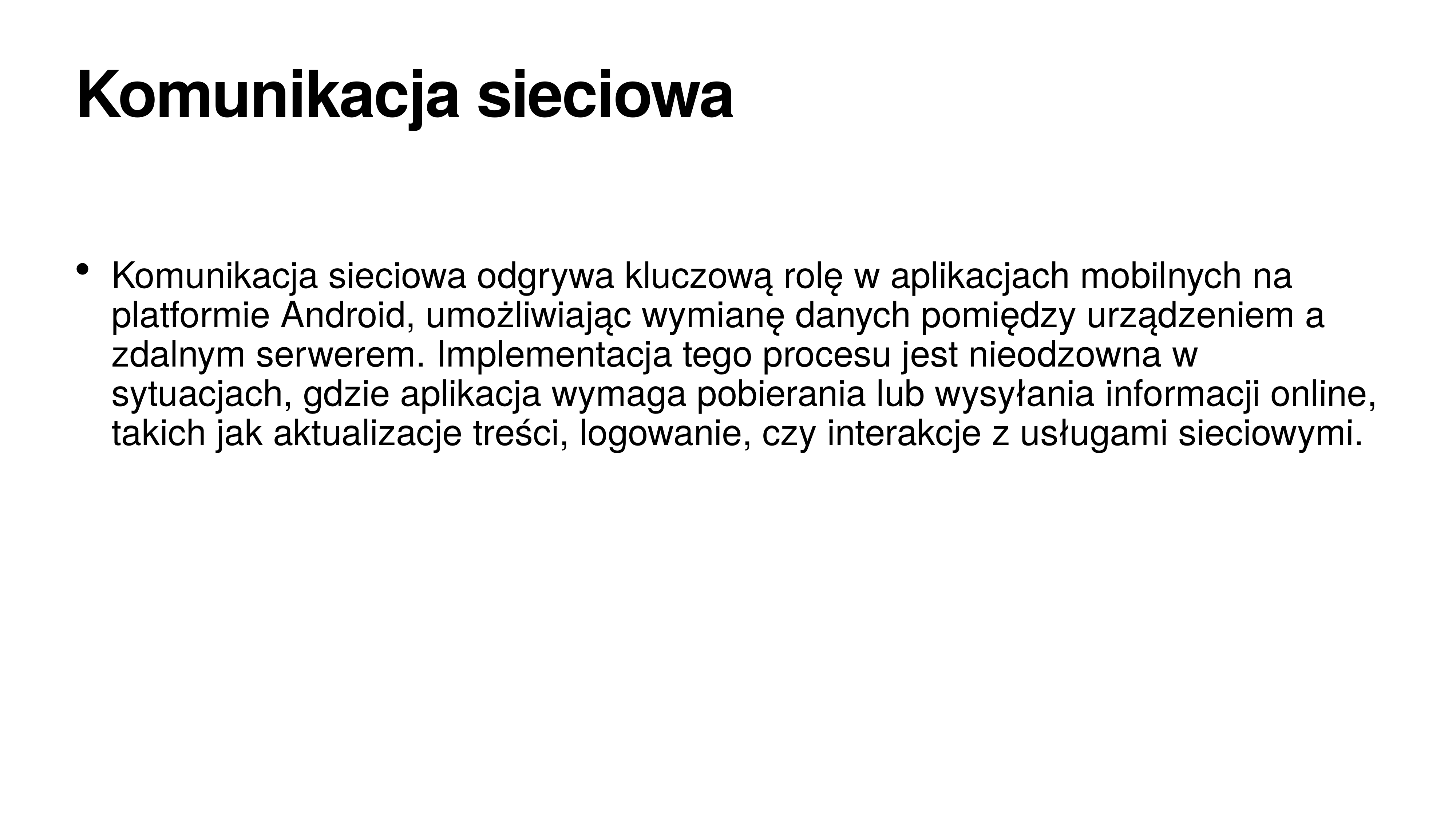

# Komunikacja sieciowa

Komunikacja sieciowa odgrywa kluczową rolę w aplikacjach mobilnych na platformie Android, umożliwiając wymianę danych pomiędzy urządzeniem a zdalnym serwerem. Implementacja tego procesu jest nieodzowna w sytuacjach, gdzie aplikacja wymaga pobierania lub wysyłania informacji online, takich jak aktualizacje treści, logowanie, czy interakcje z usługami sieciowymi.